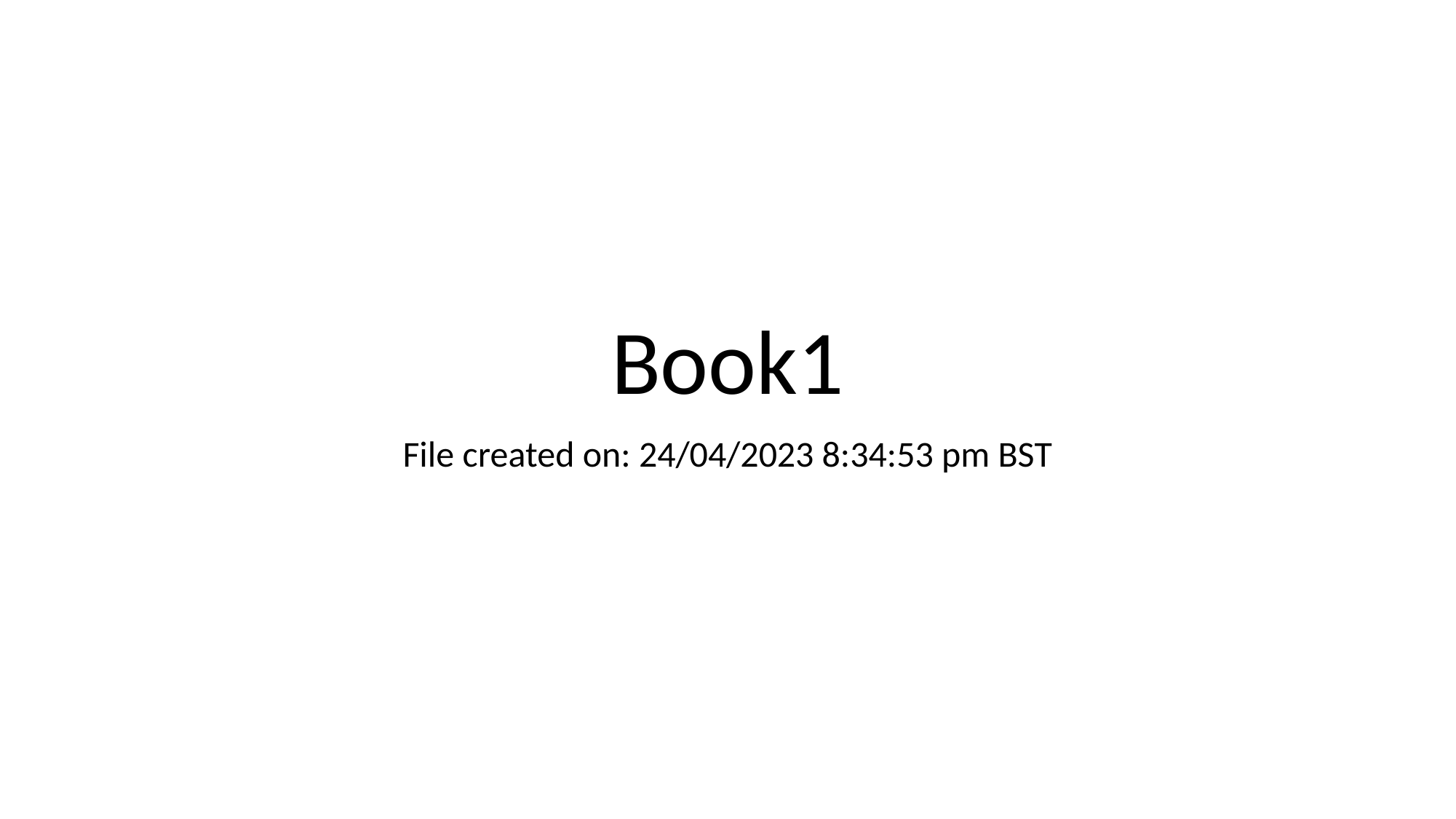

# Book1
File created on: 24/04/2023 8:34:53 pm BST